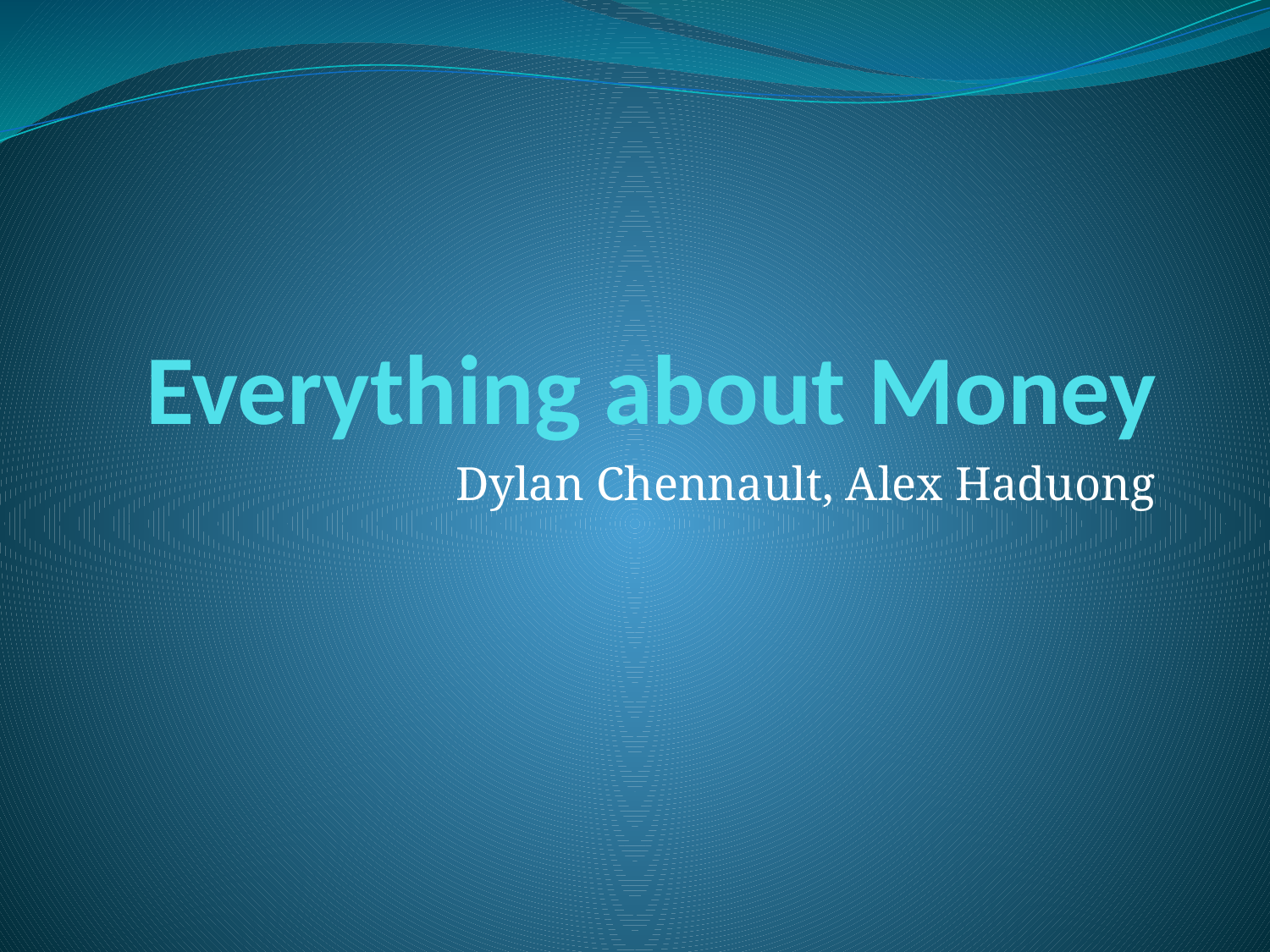

# Everything about Money
Dylan Chennault, Alex Haduong